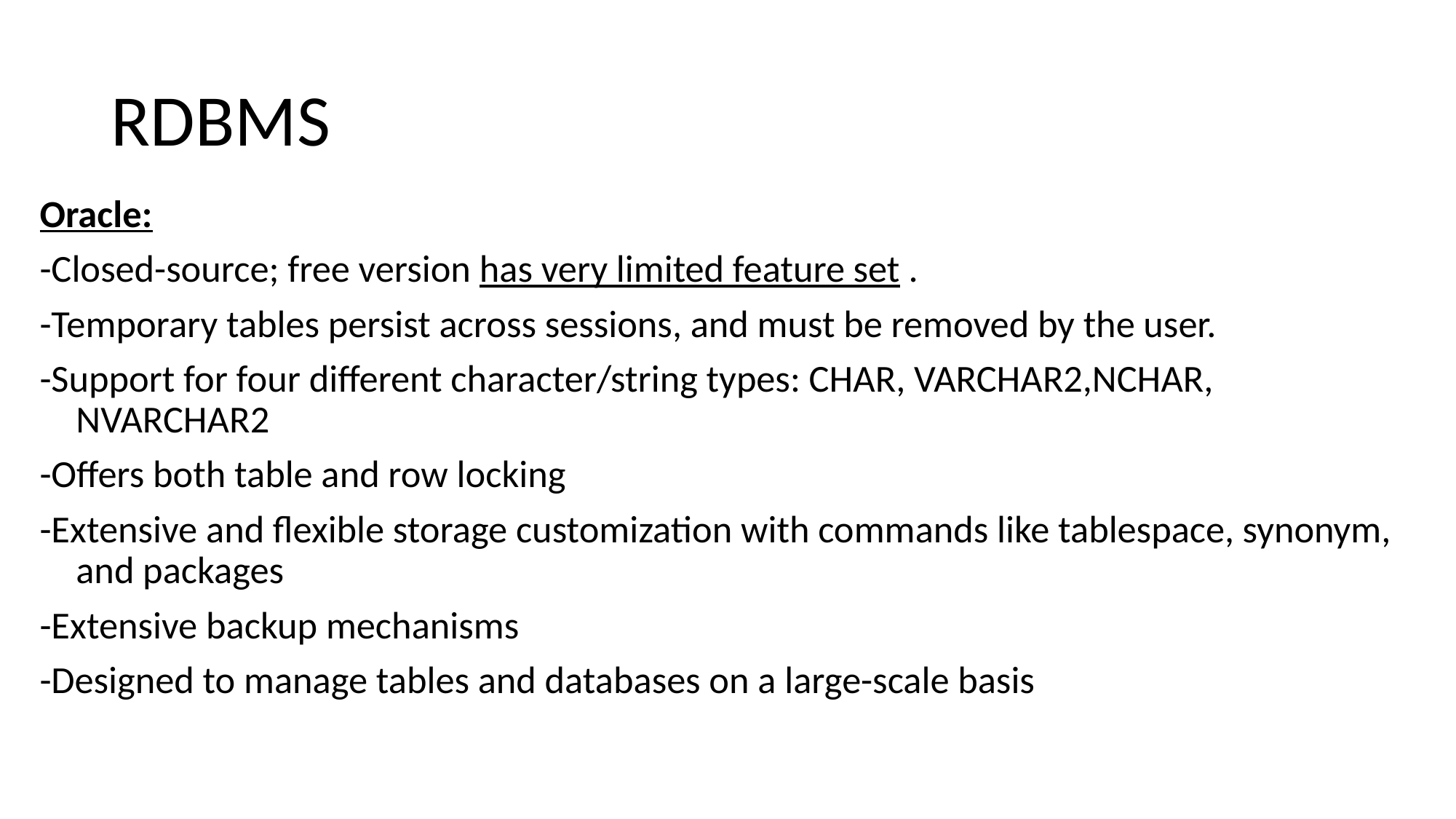

# RDBMS
Oracle:
-Closed-source; free version has very limited feature set .
-Temporary tables persist across sessions, and must be removed by the user.
-Support for four different character/string types: CHAR, VARCHAR2,NCHAR,       cdNVARCHAR2
-Offers both table and row locking
-Extensive and flexible storage customization with commands like tablespace, synonym, cdand packages
-Extensive backup mechanisms
-Designed to manage tables and databases on a large-scale basis